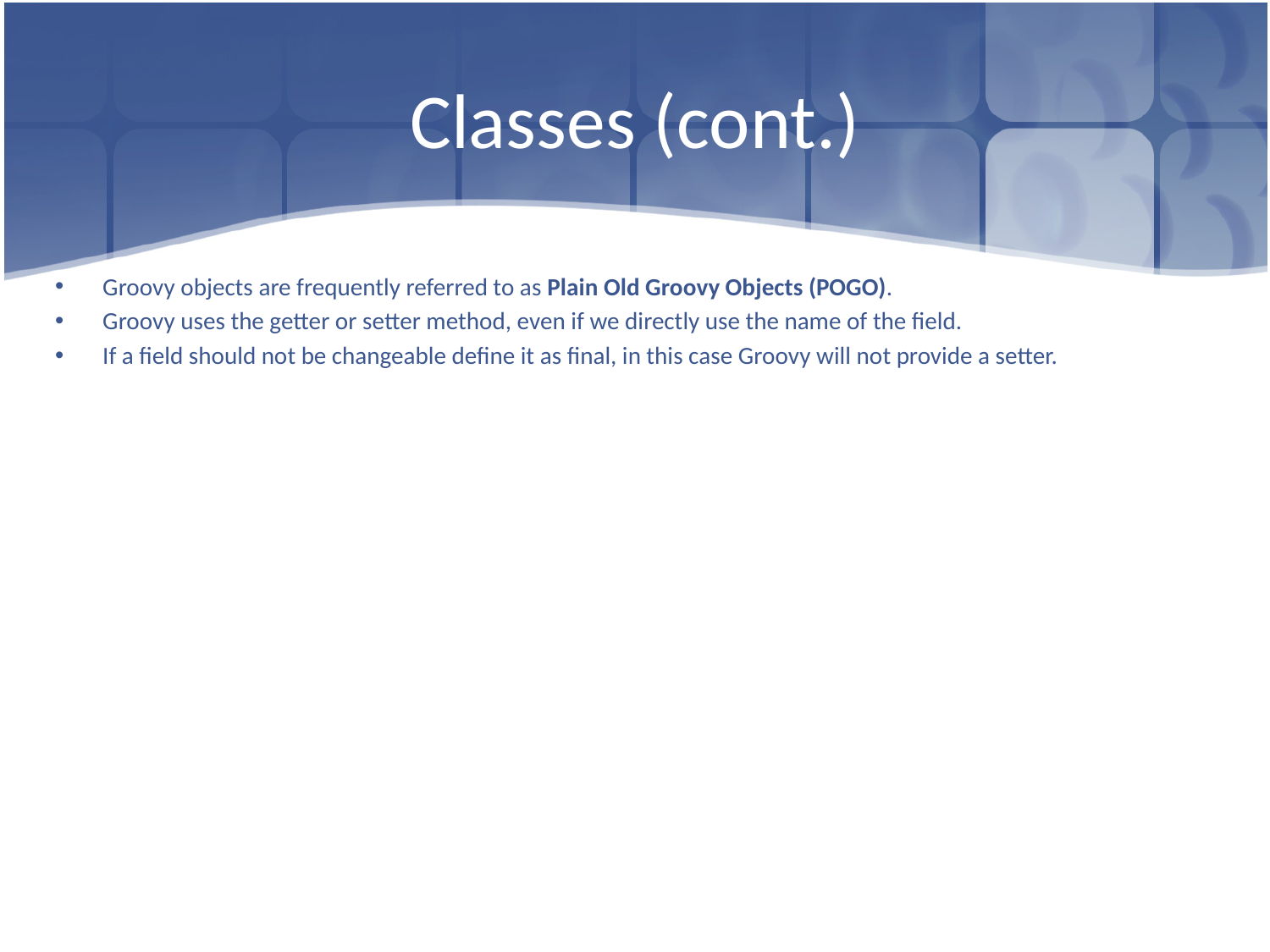

# Classes (cont.)
Groovy objects are frequently referred to as Plain Old Groovy Objects (POGO).
Groovy uses the getter or setter method, even if we directly use the name of the field.
If a field should not be changeable define it as final, in this case Groovy will not provide a setter.